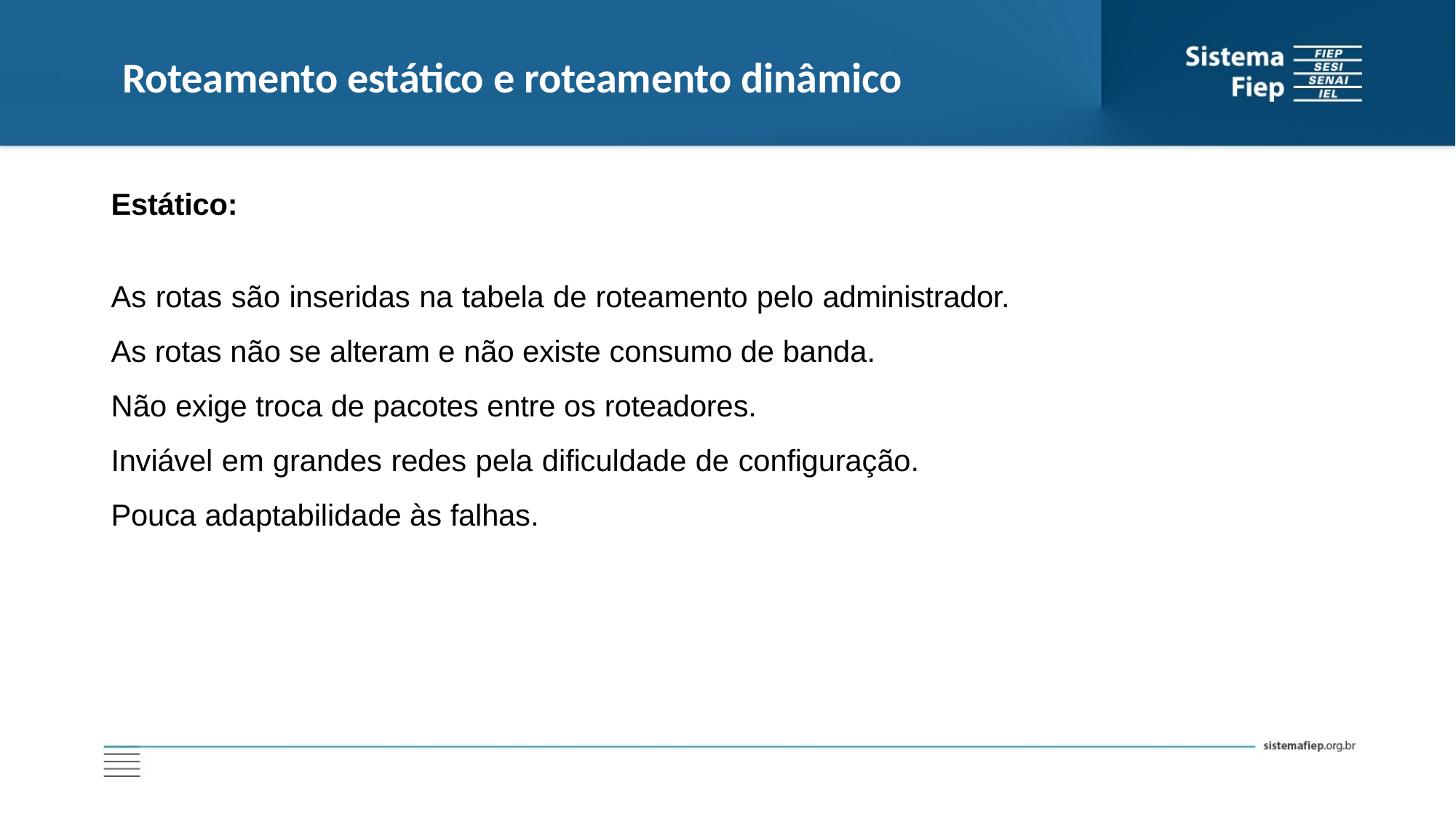

# Roteamento estático e roteamento dinâmico
Estático:

As rotas são inseridas na tabela de roteamento pelo administrador.  As rotas não se alteram e não existe consumo de banda.
Não exige troca de pacotes entre os roteadores.
Inviável em grandes redes pela dificuldade de configuração.  Pouca adaptabilidade às falhas.